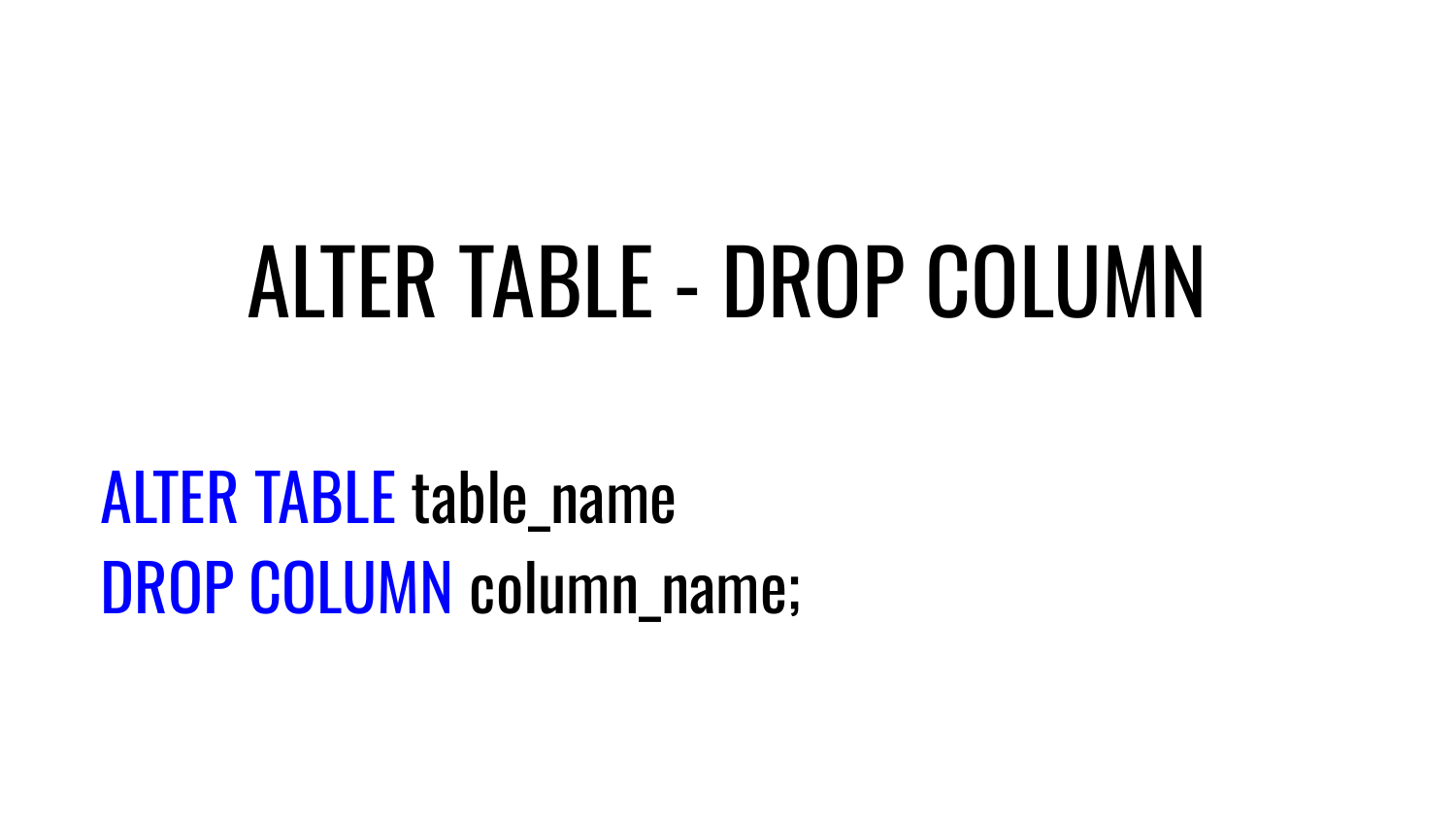

# ALTER TABLE - DROP COLUMN
ALTER TABLE table_name
DROP COLUMN column_name;